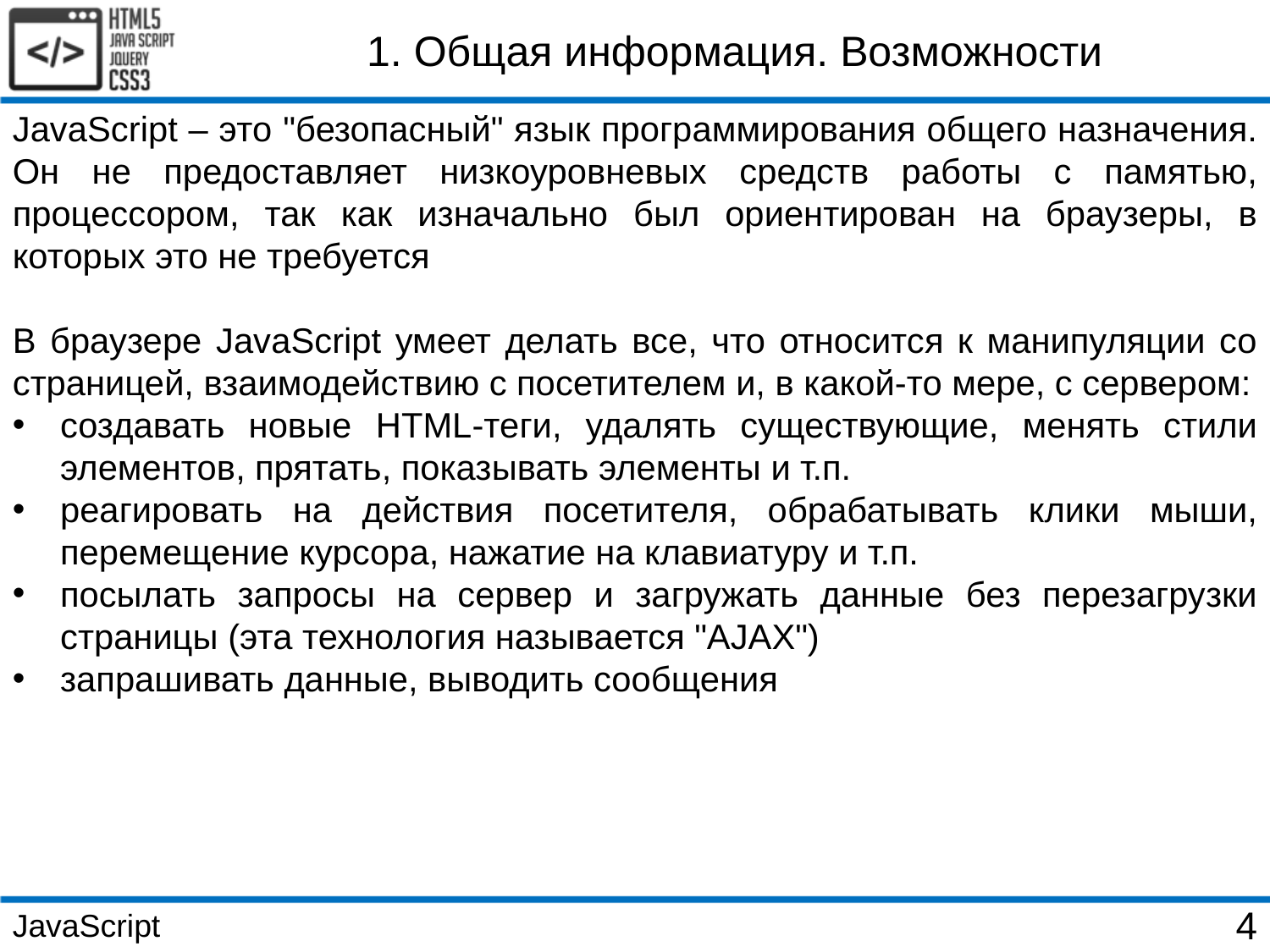

1. Общая информация. Возможности
JavaScript – это "безопасный" язык программирования общего назначения. Он не предоставляет низкоуровневых средств работы с памятью, процессором, так как изначально был ориентирован на браузеры, в которых это не требуется

В браузере JavaScript умеет делать все, что относится к манипуляции со страницей, взаимодействию с посетителем и, в какой-то мере, с сервером:
создавать новые HTML-теги, удалять существующие, менять стили элементов, прятать, показывать элементы и т.п.
реагировать на действия посетителя, обрабатывать клики мыши, перемещение курсора, нажатие на клавиатуру и т.п.
посылать запросы на сервер и загружать данные без перезагрузки страницы (эта технология называется "AJAX")
запрашивать данные, выводить сообщения
JavaScript
4